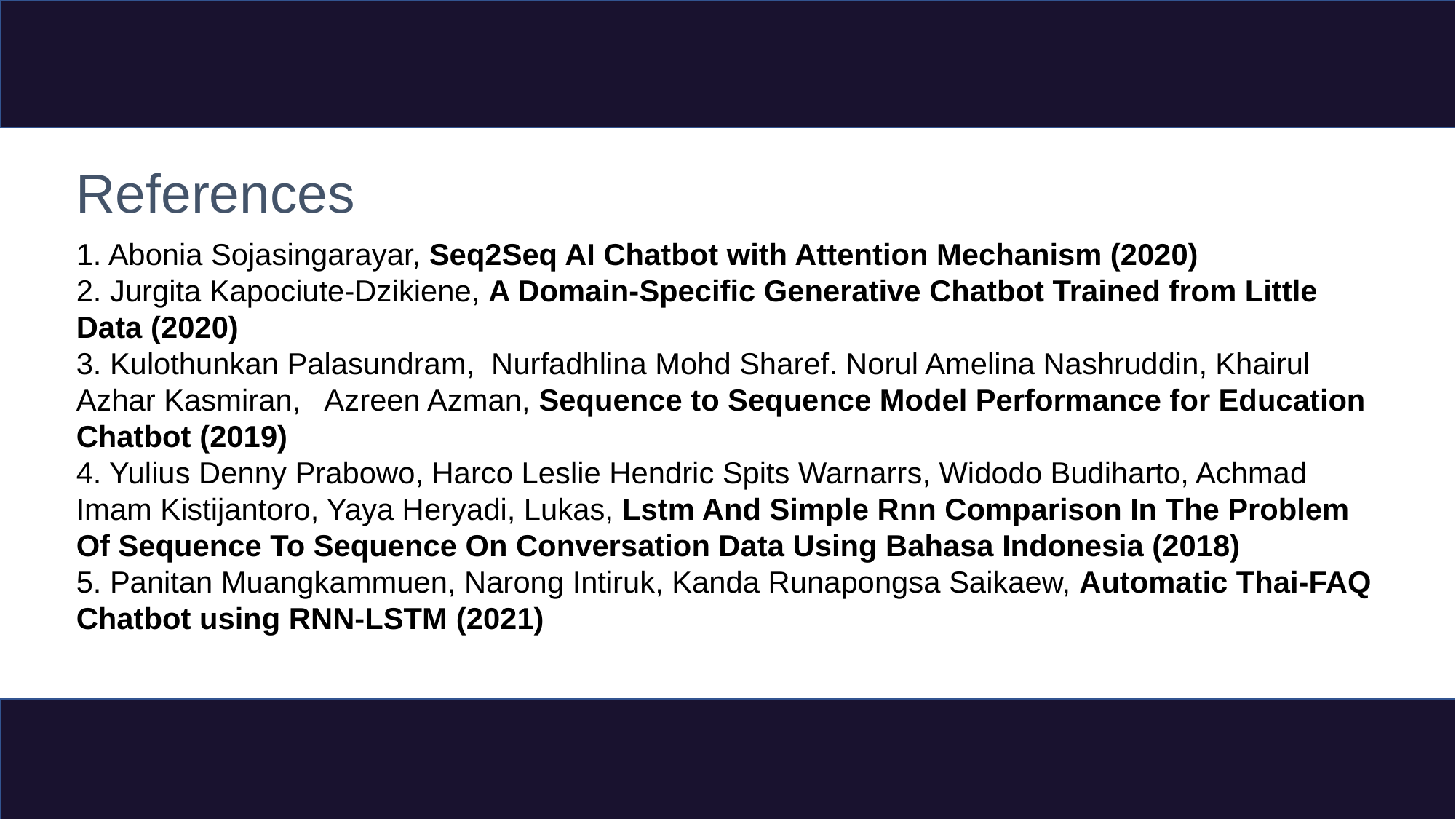

References

1. Abonia Sojasingarayar, Seq2Seq AI Chatbot with Attention Mechanism (2020)
2. Jurgita Kapociute-Dzikiene, A Domain-Specific Generative Chatbot Trained from Little Data (2020)
3. Kulothunkan Palasundram,  Nurfadhlina Mohd Sharef. Norul Amelina Nashruddin, Khairul Azhar Kasmiran,   Azreen Azman, Sequence to Sequence Model Performance for Education Chatbot (2019)
4. Yulius Denny Prabowo, Harco Leslie Hendric Spits Warnarrs, Widodo Budiharto, Achmad Imam Kistijantoro, Yaya Heryadi, Lukas, Lstm And Simple Rnn Comparison In The Problem Of Sequence To Sequence On Conversation Data Using Bahasa Indonesia (2018)
5. Panitan Muangkammuen, Narong Intiruk, Kanda Runapongsa Saikaew, Automatic Thai-FAQ Chatbot using RNN-LSTM (2021)